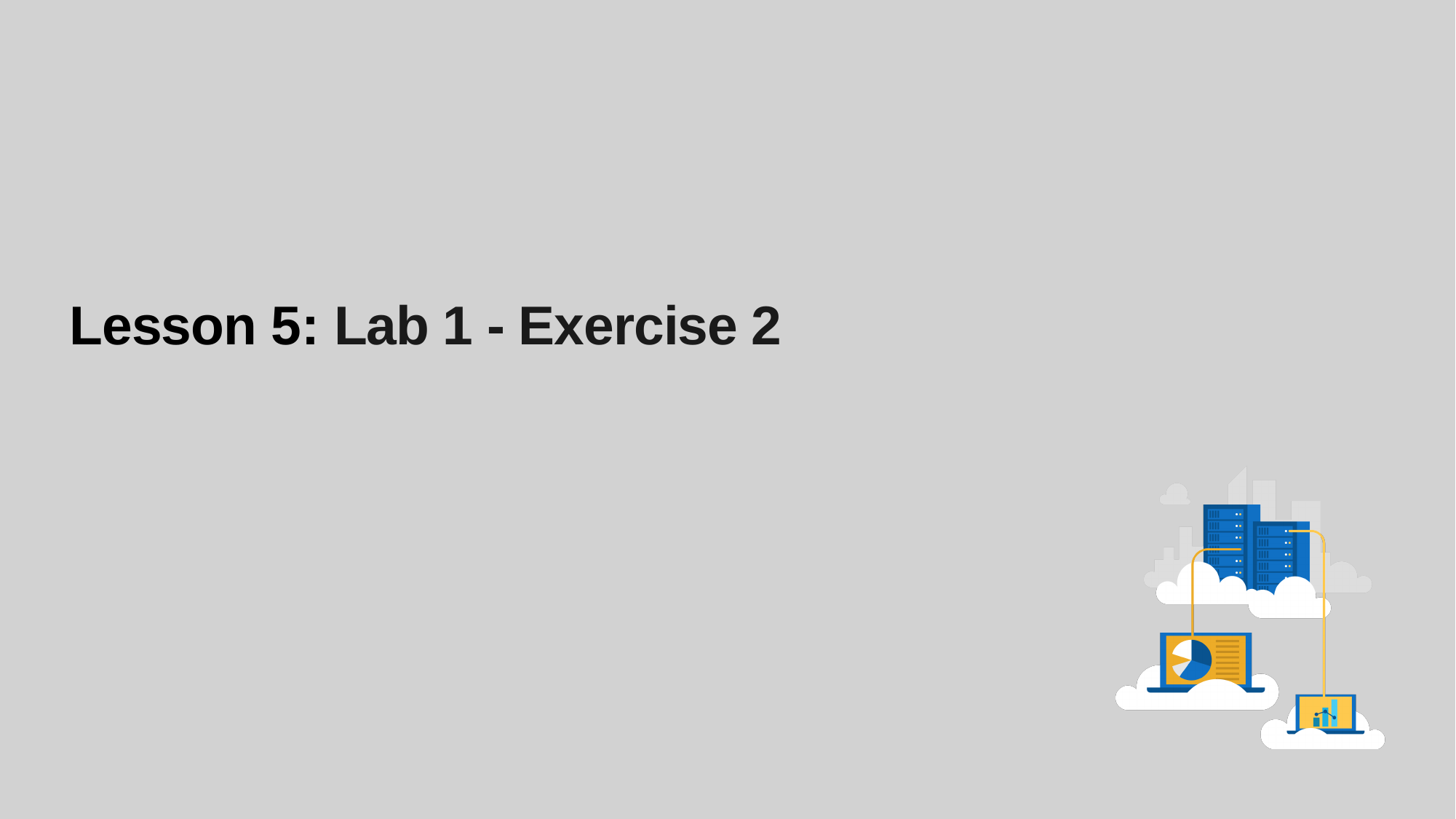

# Lesson 5: Lab 1 - Exercise 2